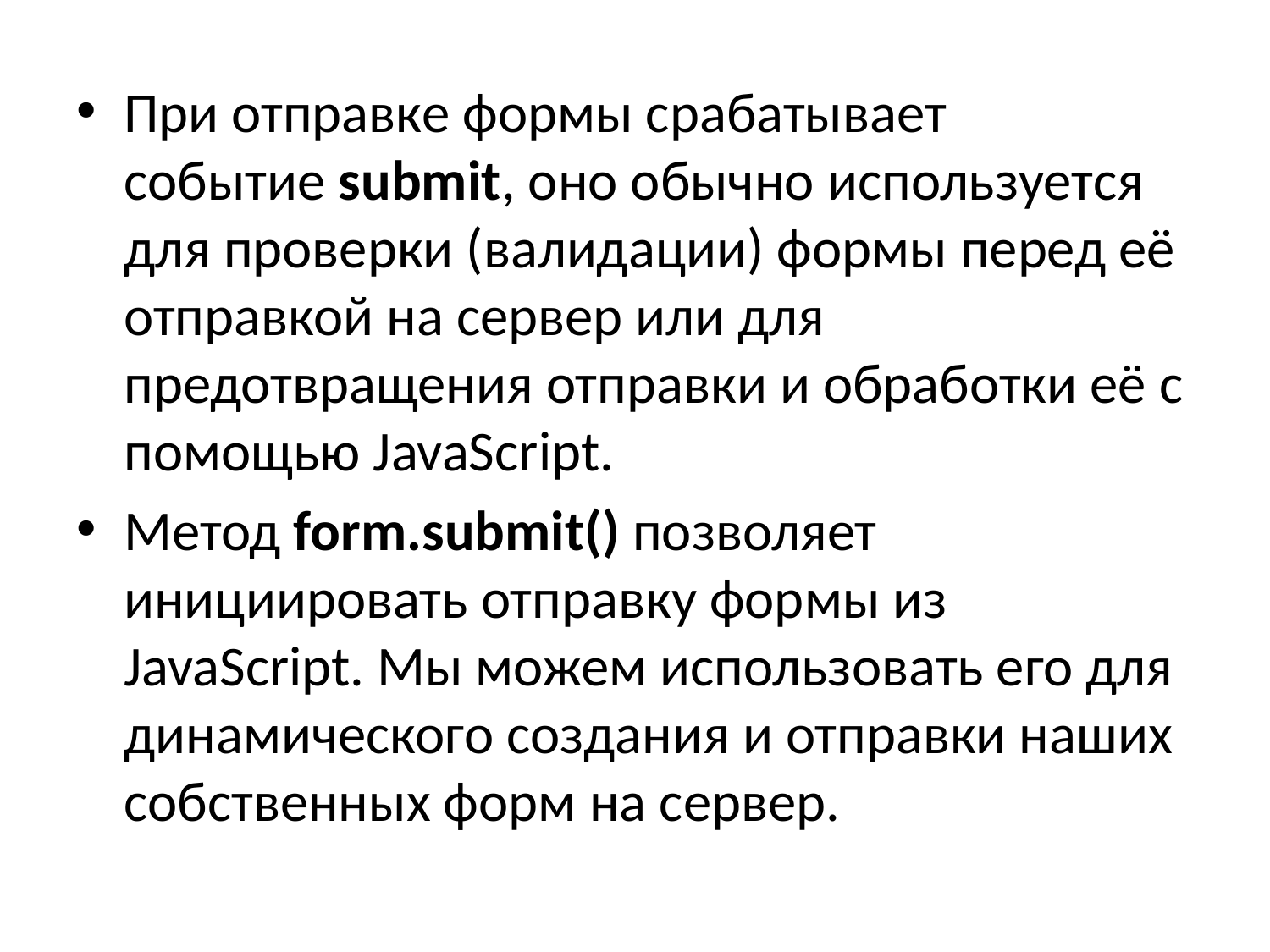

При отправке формы срабатывает событие submit, оно обычно используется для проверки (валидации) формы перед её отправкой на сервер или для предотвращения отправки и обработки её с помощью JavaScript.
Метод form.submit() позволяет инициировать отправку формы из JavaScript. Мы можем использовать его для динамического создания и отправки наших собственных форм на сервер.